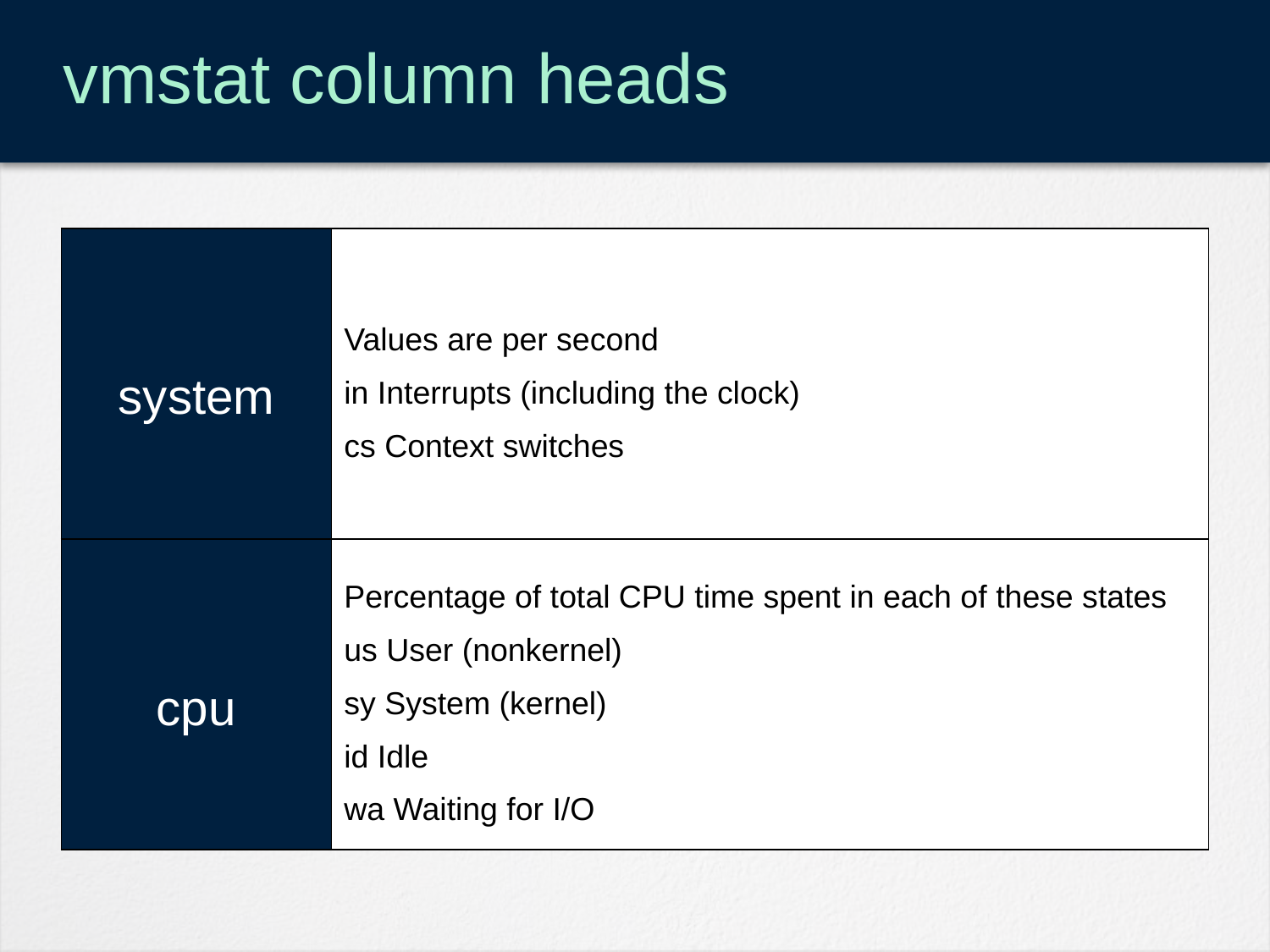

# vmstat column heads
| system | Values are per second in Interrupts (including the clock) cs Context switches |
| --- | --- |
| cpu | Percentage of total CPU time spent in each of these states us User (nonkernel) sy System (kernel) id Idle wa Waiting for I/O |